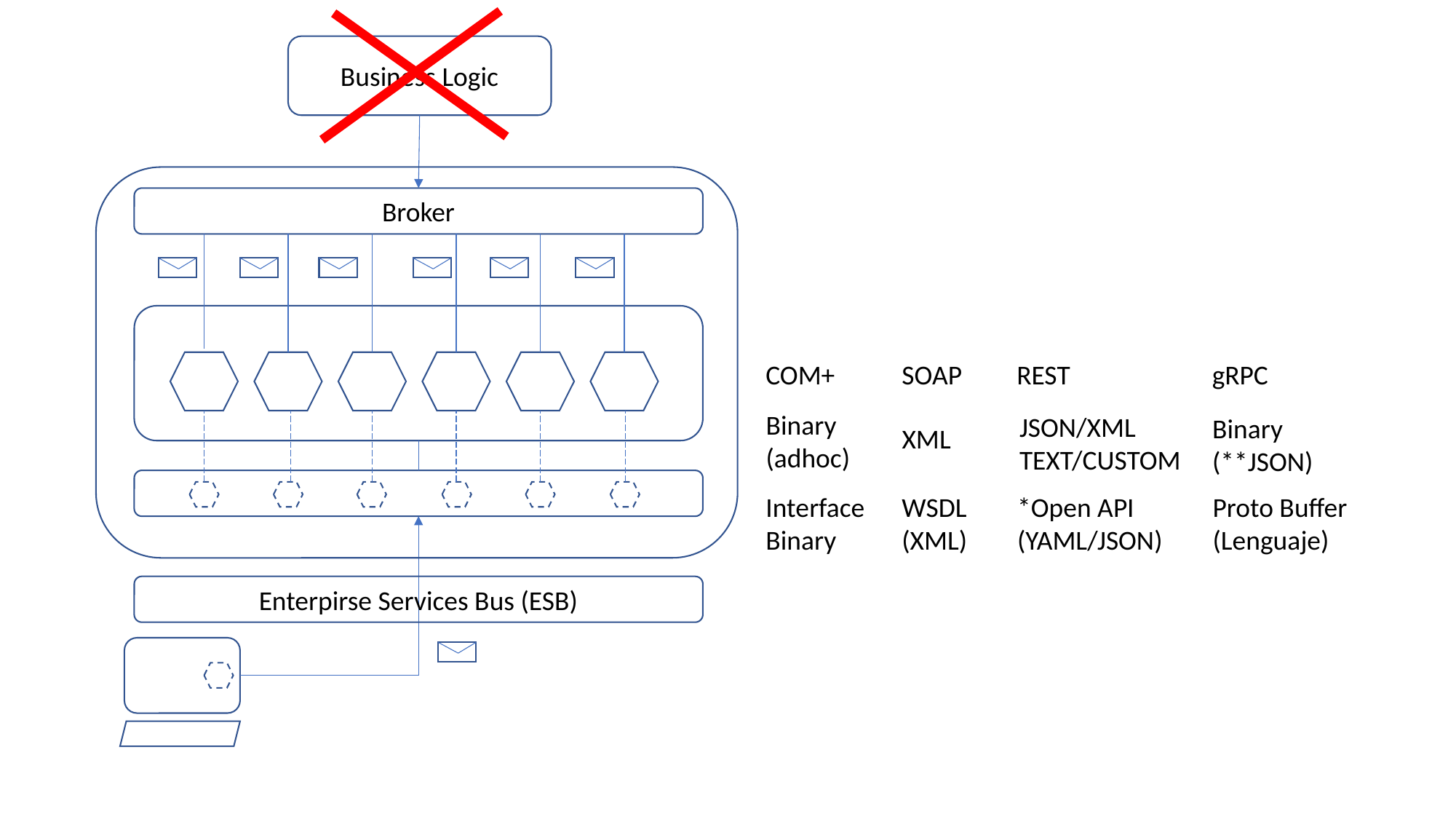

Business Logic

Broker

COM+
SOAP
REST
gRPC
Binary
(adhoc)
JSON/XML
TEXT/CUSTOM
Binary
(**JSON)
XML

Interface
Binary
WSDL
(XML)
*Open API
(YAML/JSON)
Proto Buffer
(Lenguaje)
Enterpirse Services Bus (ESB)